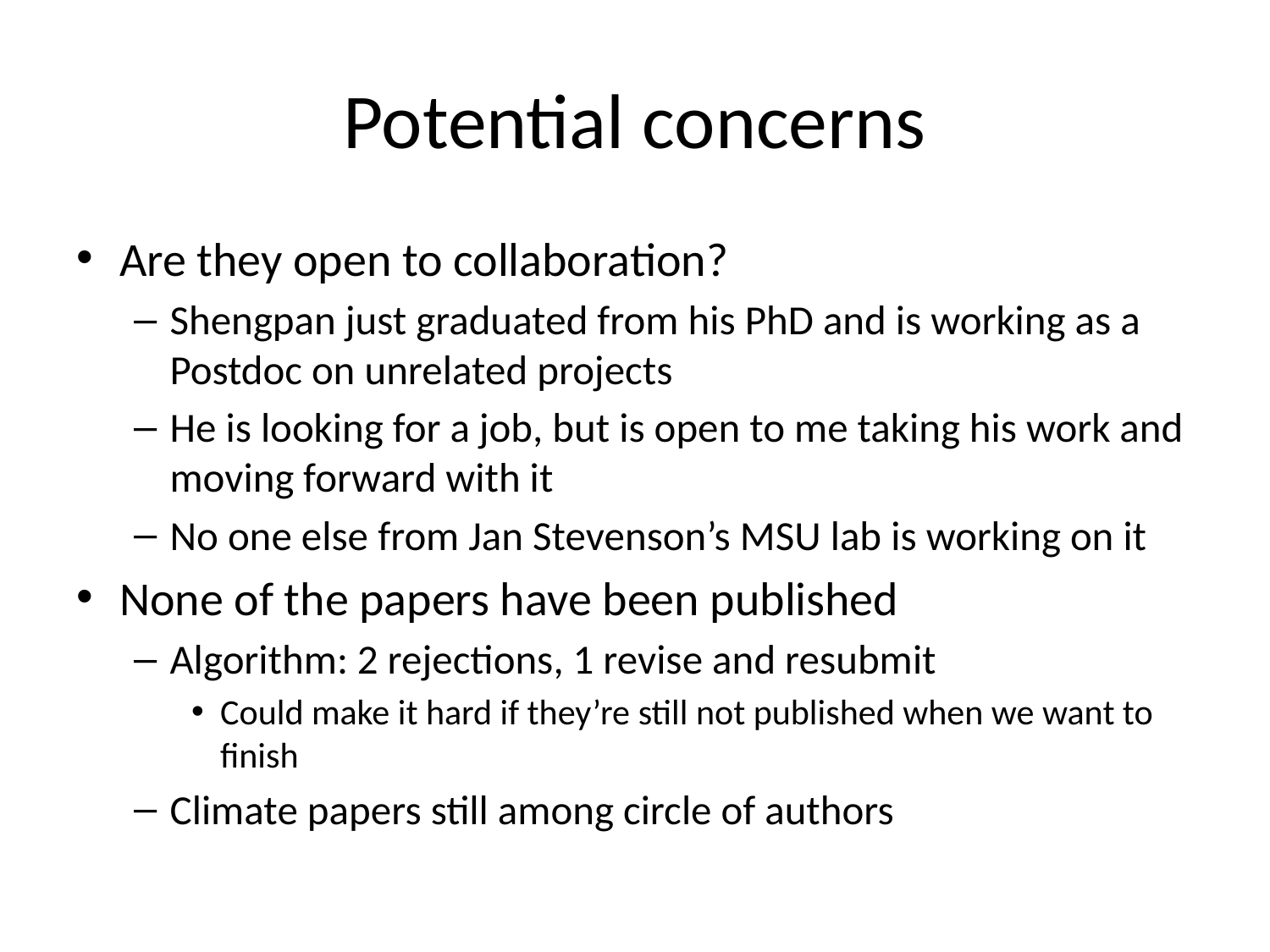

# Potential concerns
Are they open to collaboration?
Shengpan just graduated from his PhD and is working as a Postdoc on unrelated projects
He is looking for a job, but is open to me taking his work and moving forward with it
No one else from Jan Stevenson’s MSU lab is working on it
None of the papers have been published
Algorithm: 2 rejections, 1 revise and resubmit
Could make it hard if they’re still not published when we want to finish
Climate papers still among circle of authors